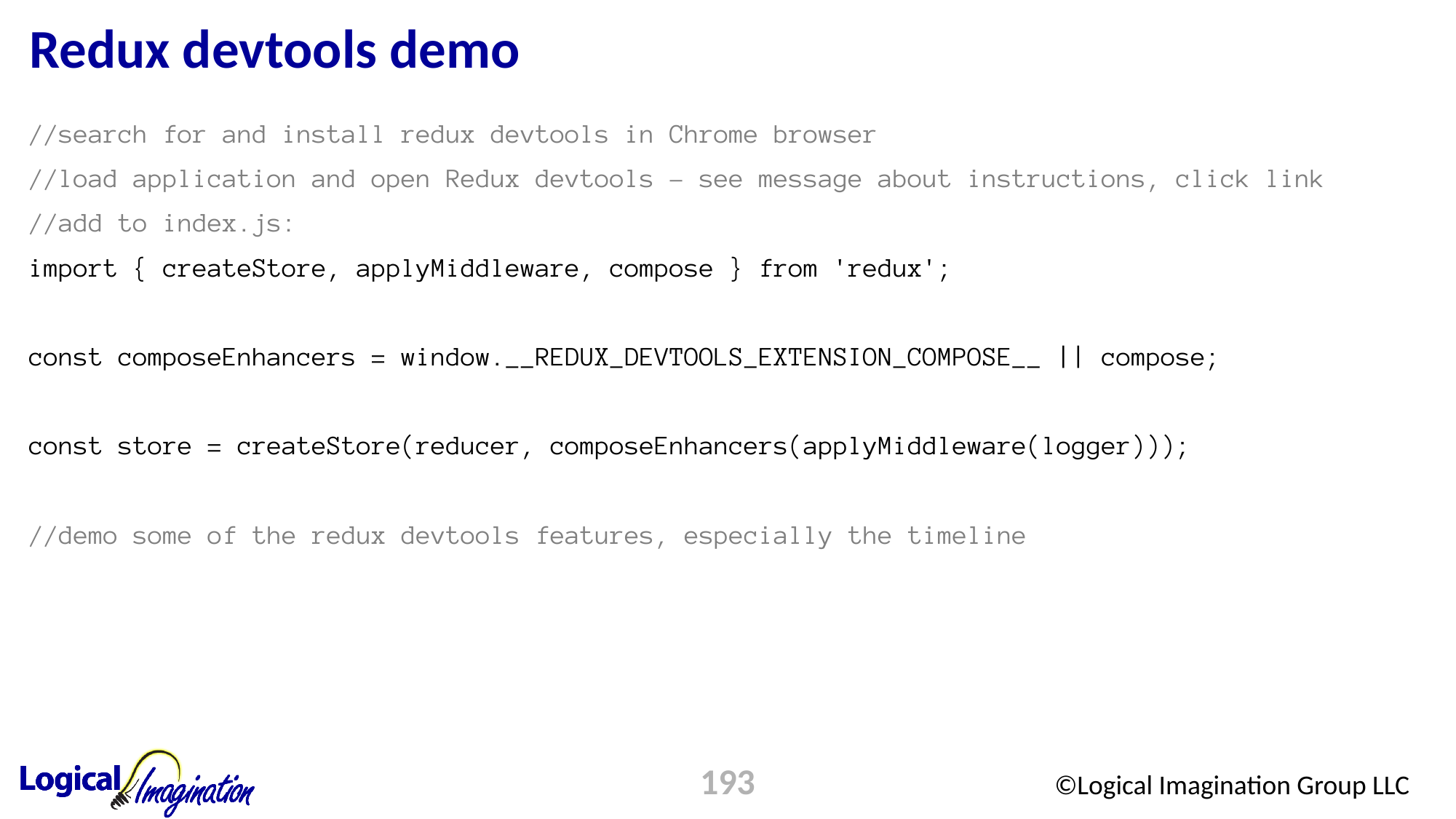

# Redux devtools demo
//search for and install redux devtools in Chrome browser
//load application and open Redux devtools – see message about instructions, click link
//add to index.js:
import { createStore, applyMiddleware, compose } from 'redux';

const composeEnhancers = window.__REDUX_DEVTOOLS_EXTENSION_COMPOSE__ || compose;

const store = createStore(reducer, composeEnhancers(applyMiddleware(logger)));

//demo some of the redux devtools features, especially the timeline

193